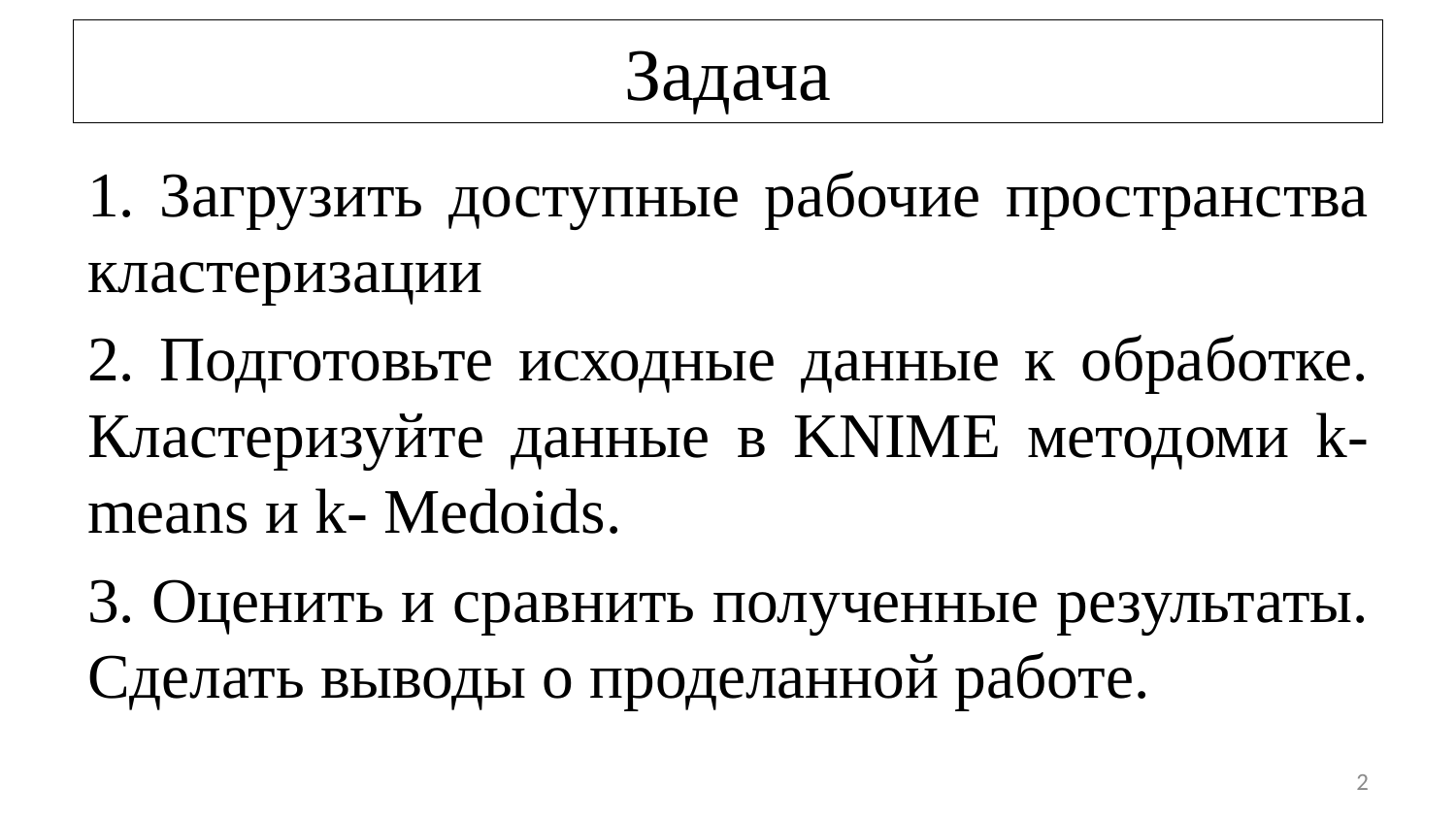

# Задача
1. Загрузить доступные рабочие пространства кластеризации
2. Подготовьте исходные данные к обработке. Кластеризуйте данные в KNIME методоми k-means и k- Medoids.
3. Оценить и сравнить полученные результаты. Сделать выводы о проделанной работе.

2